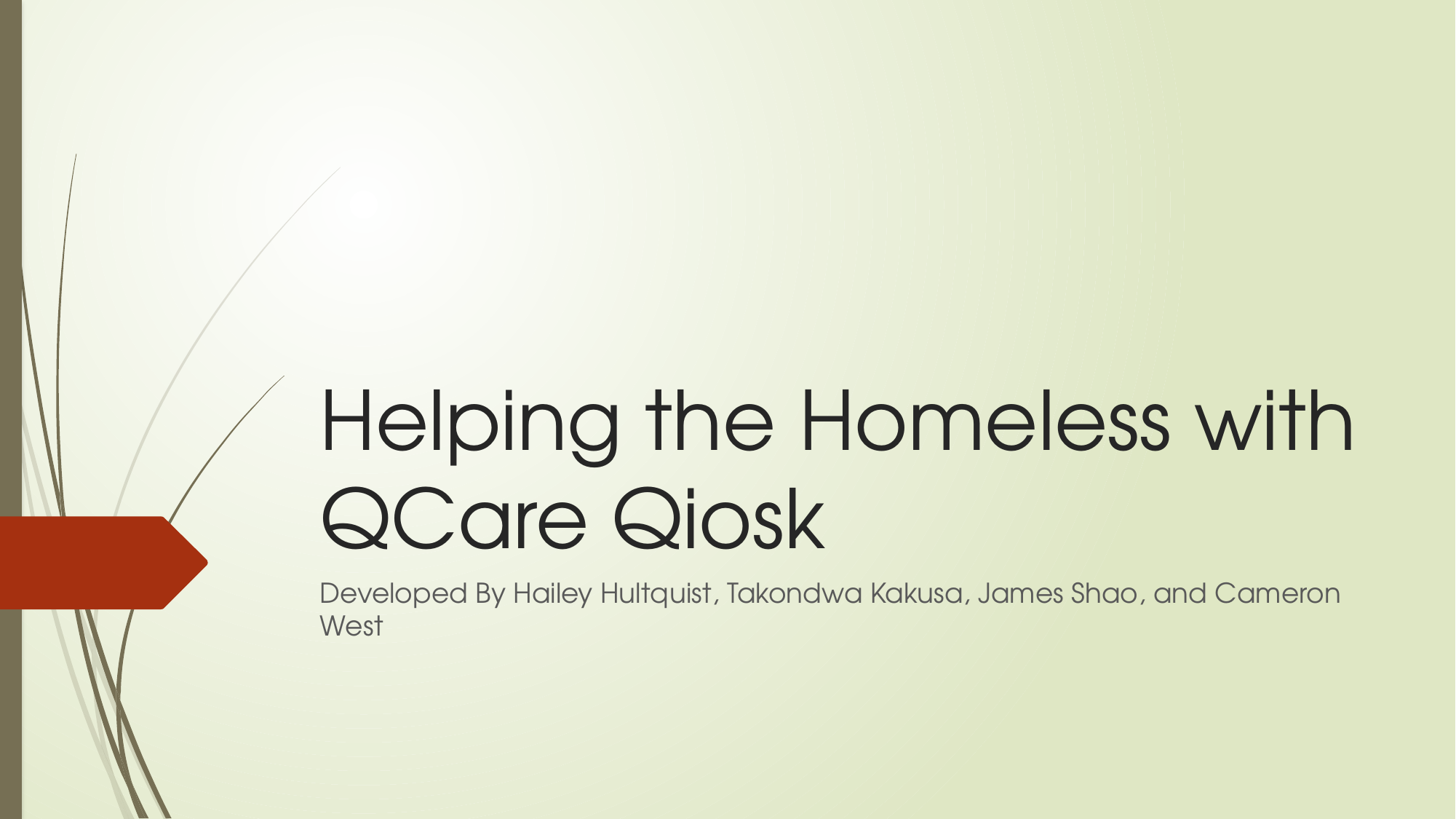

# Helping the Homeless with QCare Qiosk
Developed By Hailey Hultquist, Takondwa Kakusa, James Shao, and Cameron West